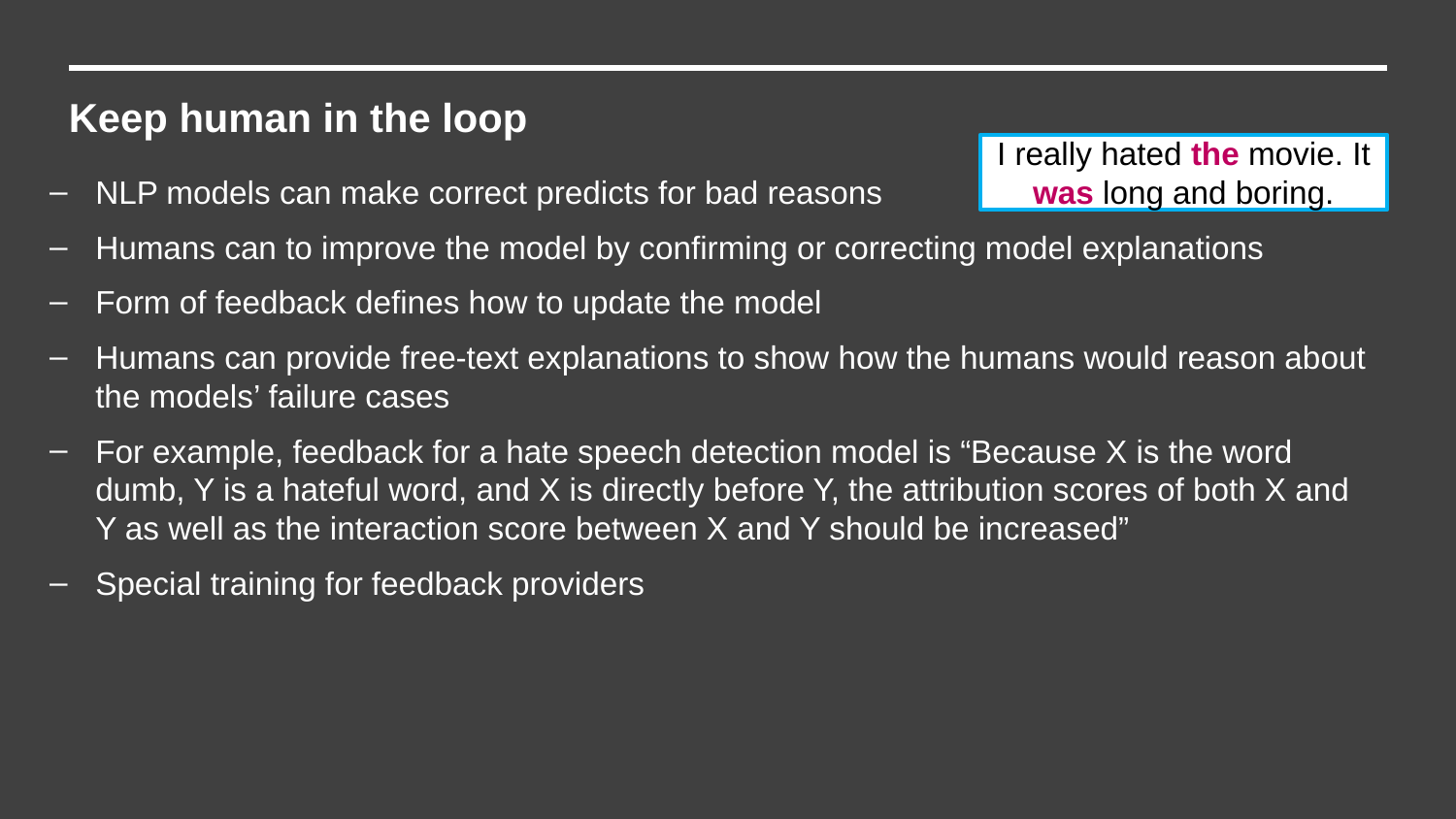

Keep human in the loop
I really hated the movie. It was long and boring.
NLP models can make correct predicts for bad reasons
Humans can to improve the model by confirming or correcting model explanations
Form of feedback defines how to update the model
Humans can provide free-text explanations to show how the humans would reason about the models’ failure cases
For example, feedback for a hate speech detection model is “Because X is the word dumb, Y is a hateful word, and X is directly before Y, the attribution scores of both X and Y as well as the interaction score between X and Y should be increased”
Special training for feedback providers